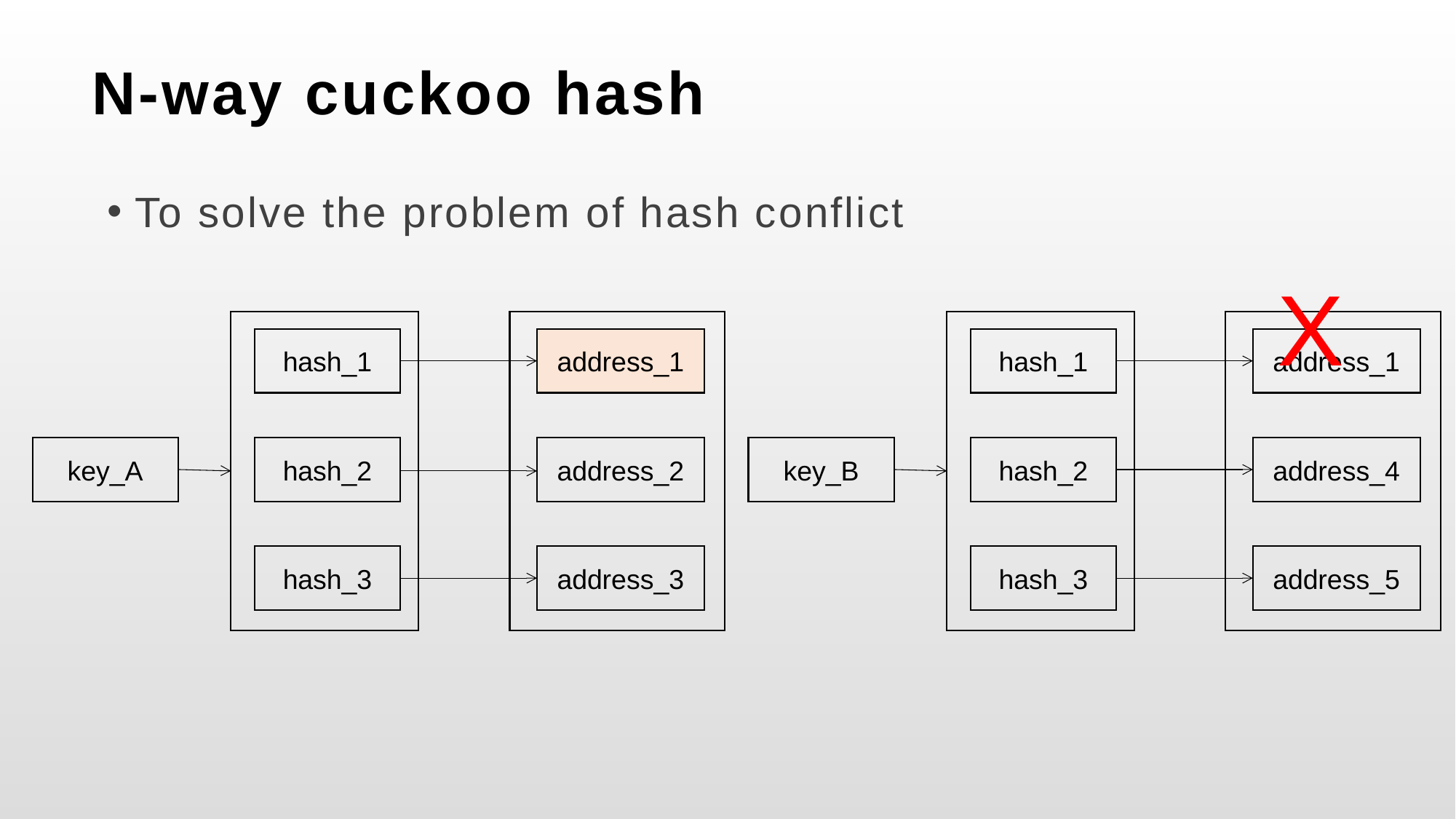

# N-way cuckoo hash
To solve the problem of hash conflict

X

hash_1
hash_2
hash_3

address_1
address_2

address_3

hash_1
hash_2
hash_3

address_1
address_4

address_5

key_A
key_B